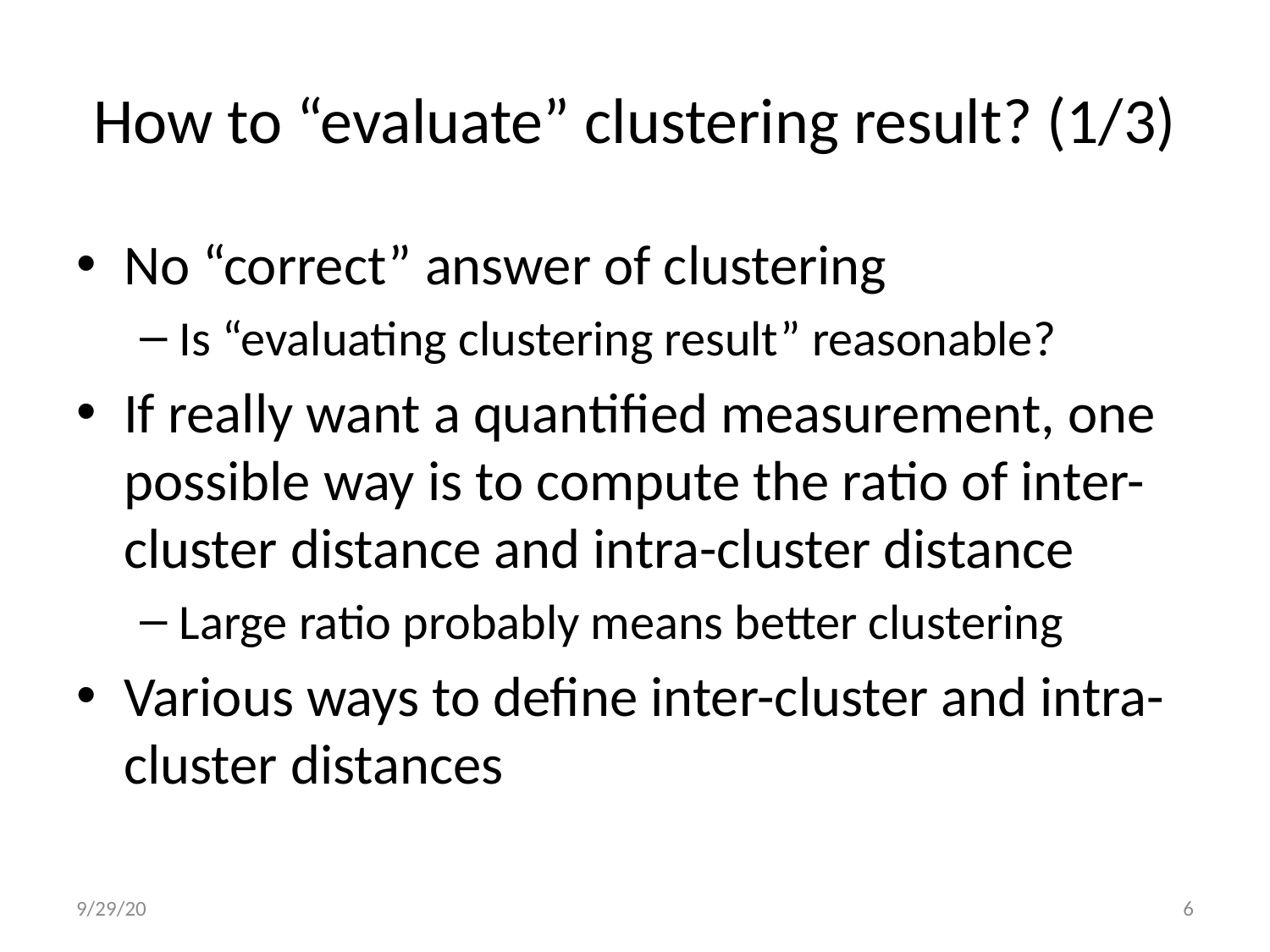

# How to “evaluate” clustering result? (1/3)
No “correct” answer of clustering
Is “evaluating clustering result” reasonable?
If really want a quantified measurement, one possible way is to compute the ratio of inter-cluster distance and intra-cluster distance
Large ratio probably means better clustering
Various ways to define inter-cluster and intra-cluster distances
9/29/20
6